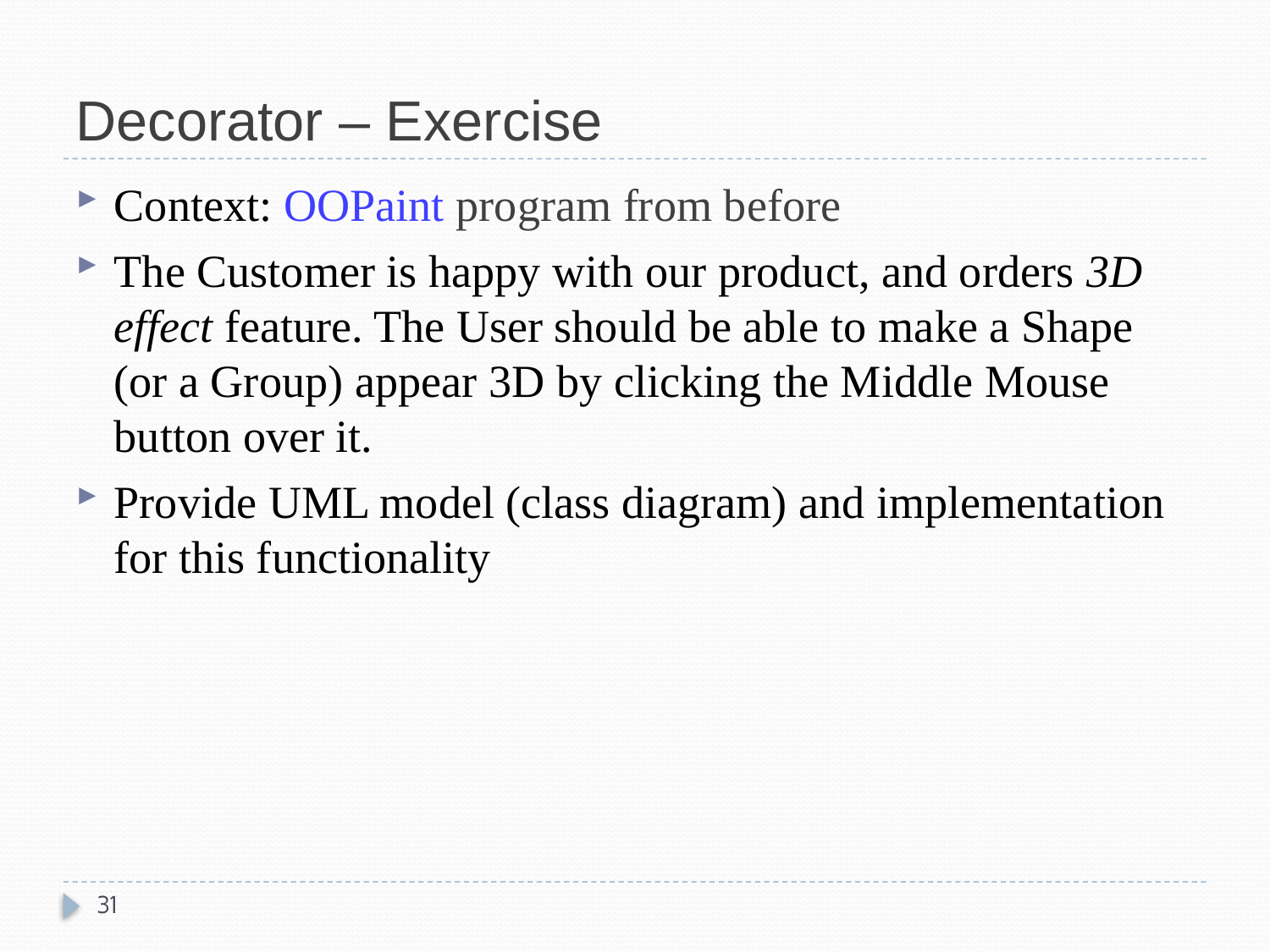

# Decorator – Exercise
Context: OOPaint program from before
The Customer is happy with our product, and orders 3D effect feature. The User should be able to make a Shape (or a Group) appear 3D by clicking the Middle Mouse button over it.
Provide UML model (class diagram) and implementation for this functionality
31